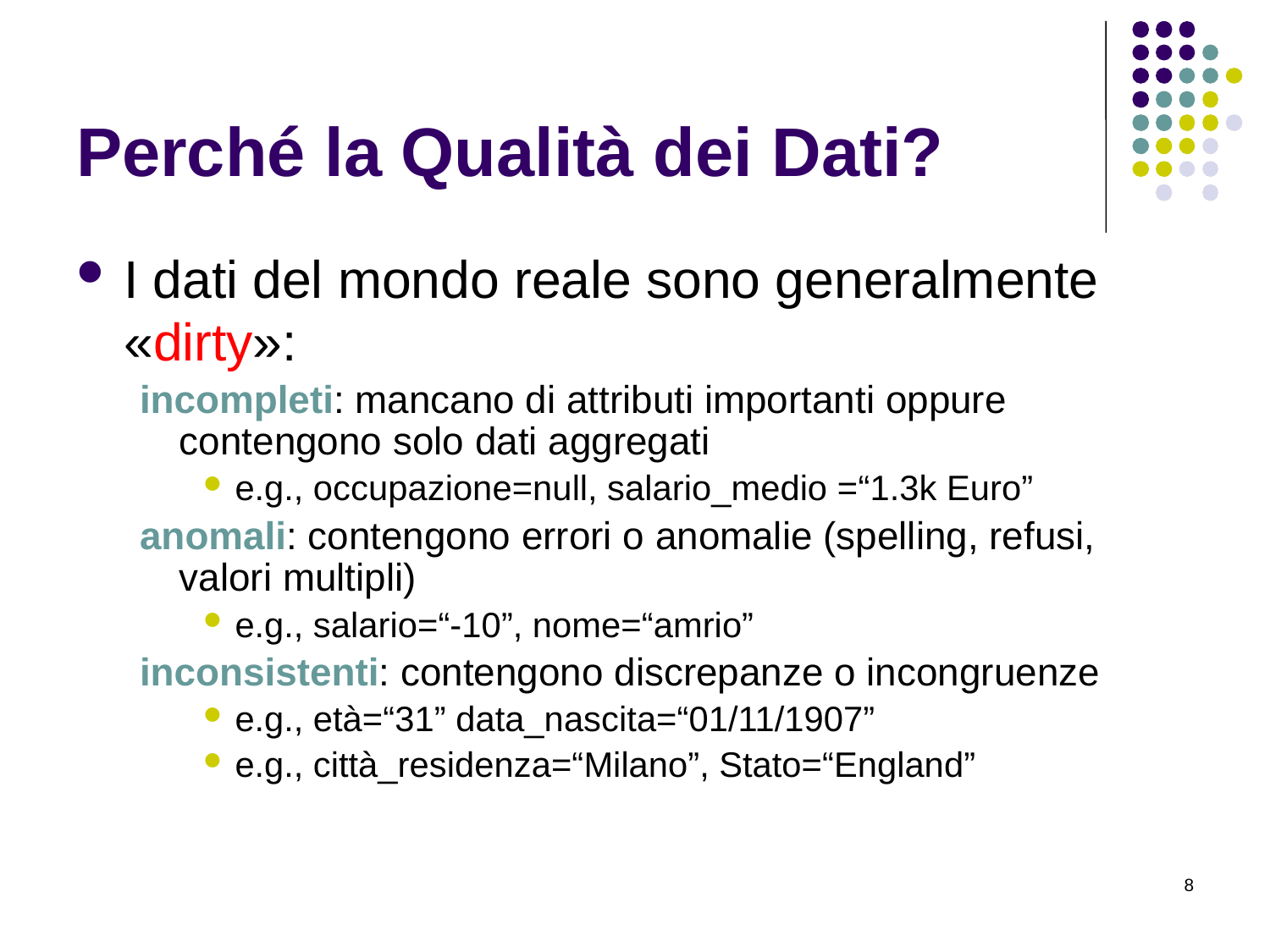

# Perché la Qualità dei Dati?
I dati del mondo reale sono generalmente «dirty»:
incompleti: mancano di attributi importanti oppure contengono solo dati aggregati
e.g., occupazione=null, salario_medio =“1.3k Euro”
anomali: contengono errori o anomalie (spelling, refusi, valori multipli)
e.g., salario=“-10”, nome=“amrio”
inconsistenti: contengono discrepanze o incongruenze
e.g., età=“31” data_nascita=“01/11/1907”
e.g., città_residenza=“Milano”, Stato=“England”
8